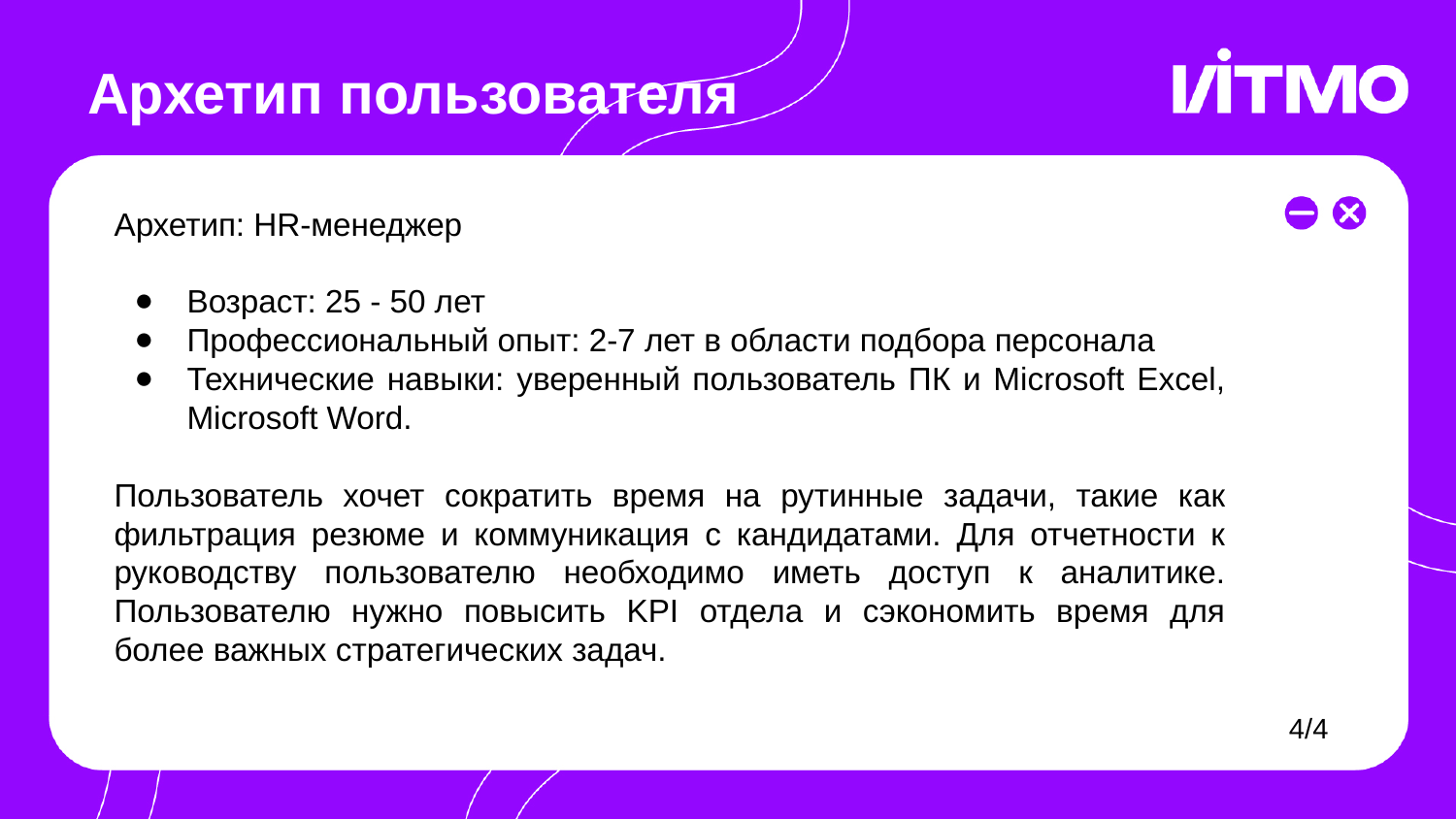

# Архетип пользователя
Архетип: HR-менеджер

Возраст: 25 - 50 лет
Профессиональный опыт: 2-7 лет в области подбора персонала
Технические навыки: уверенный пользователь ПК и Microsoft Excel, Microsoft Word.

Пользователь хочет сократить время на рутинные задачи, такие как фильтрация резюме и коммуникация с кандидатами. Для отчетности к руководству пользователю необходимо иметь доступ к аналитике. Пользователю нужно повысить KPI отдела и сэкономить время для более важных стратегических задач.
4/4